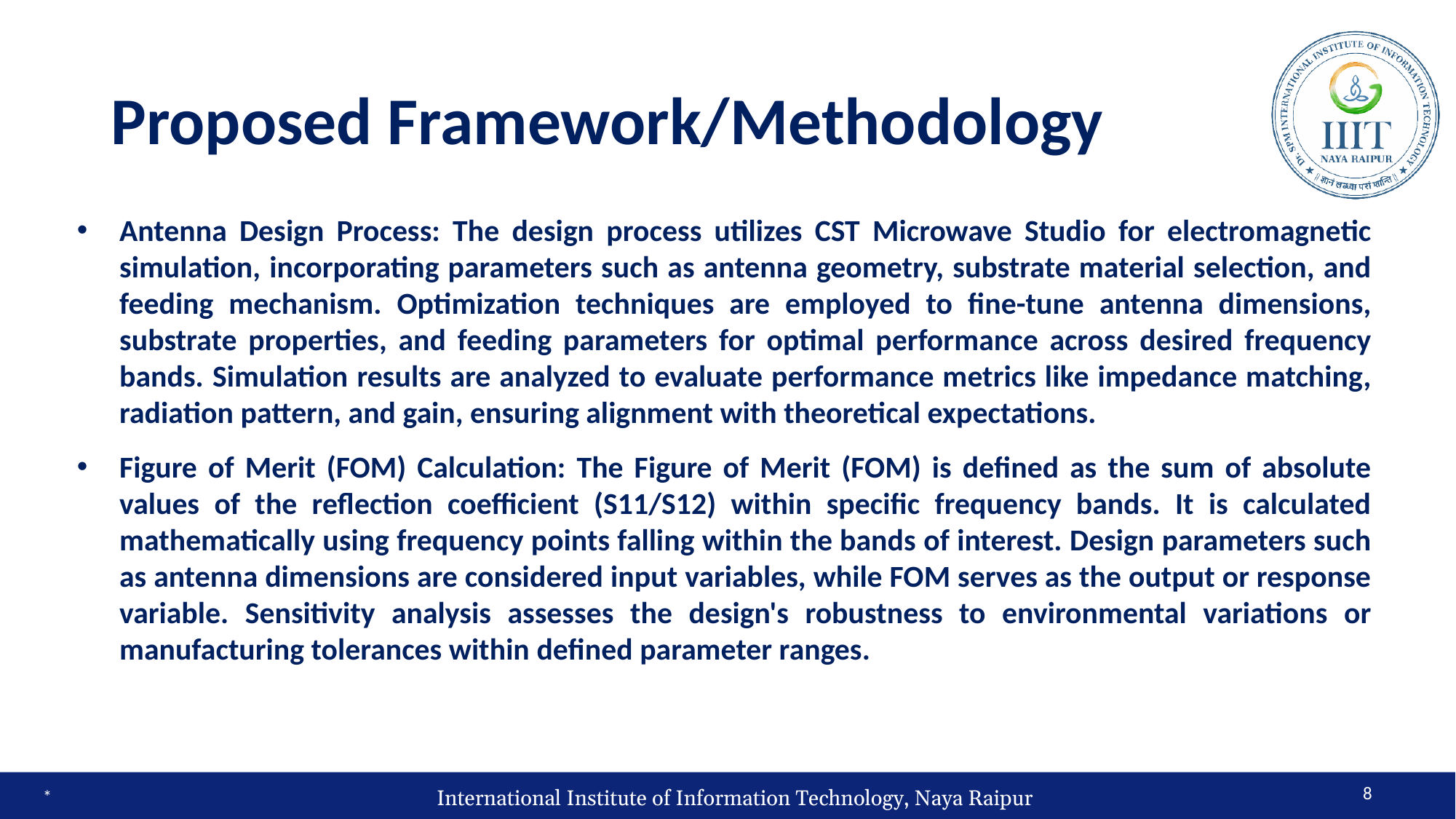

# Proposed Framework/Methodology
Antenna Design Process: The design process utilizes CST Microwave Studio for electromagnetic simulation, incorporating parameters such as antenna geometry, substrate material selection, and feeding mechanism. Optimization techniques are employed to fine-tune antenna dimensions, substrate properties, and feeding parameters for optimal performance across desired frequency bands. Simulation results are analyzed to evaluate performance metrics like impedance matching, radiation pattern, and gain, ensuring alignment with theoretical expectations.
Figure of Merit (FOM) Calculation: The Figure of Merit (FOM) is defined as the sum of absolute values of the reflection coefficient (S11/S12) within specific frequency bands. It is calculated mathematically using frequency points falling within the bands of interest. Design parameters such as antenna dimensions are considered input variables, while FOM serves as the output or response variable. Sensitivity analysis assesses the design's robustness to environmental variations or manufacturing tolerances within defined parameter ranges.

8
International Institute of Information Technology, Naya Raipur
*